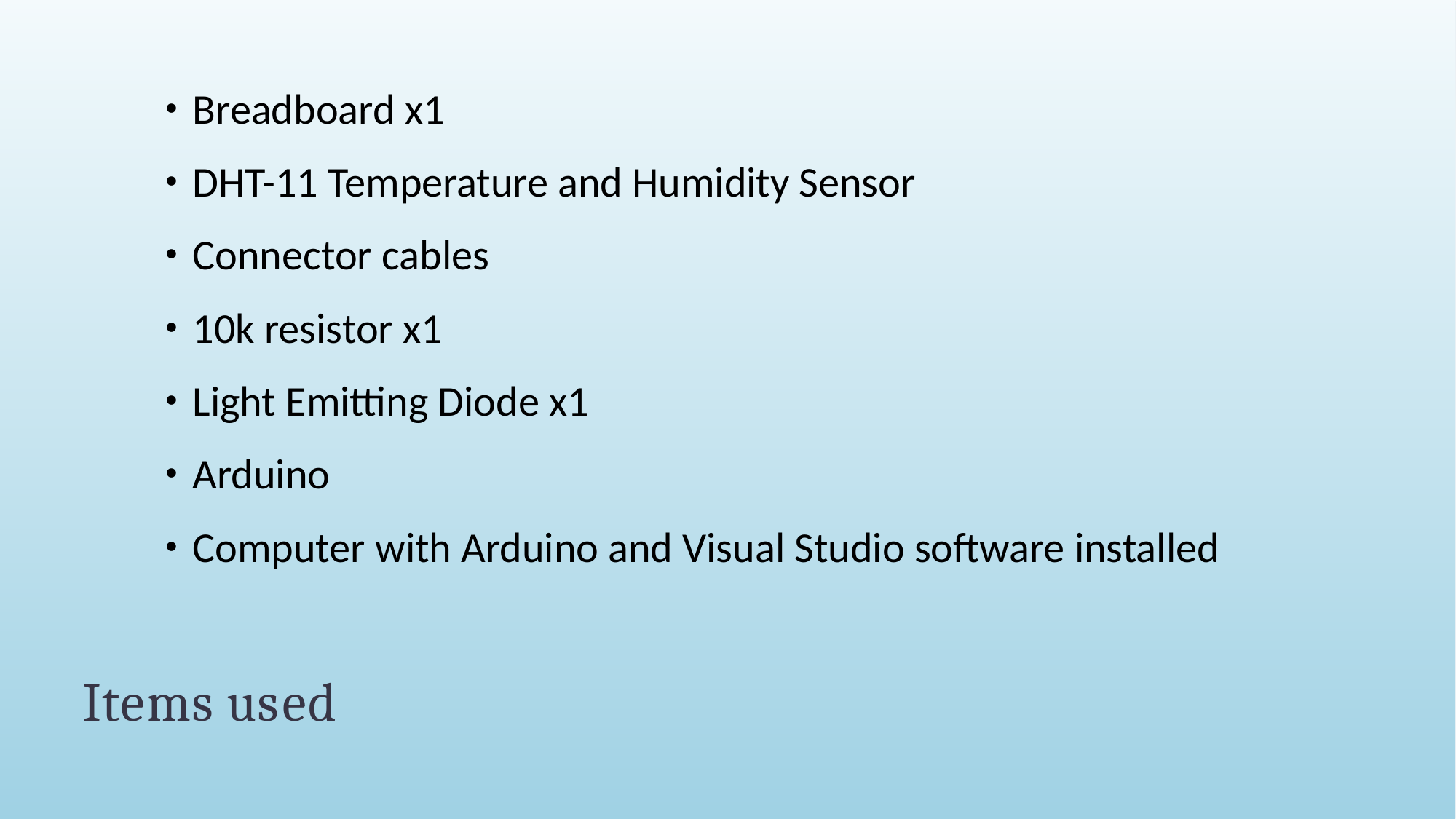

Breadboard x1
DHT-11 Temperature and Humidity Sensor
Connector cables
10k resistor x1
Light Emitting Diode x1
Arduino
Computer with Arduino and Visual Studio software installed
# Items used